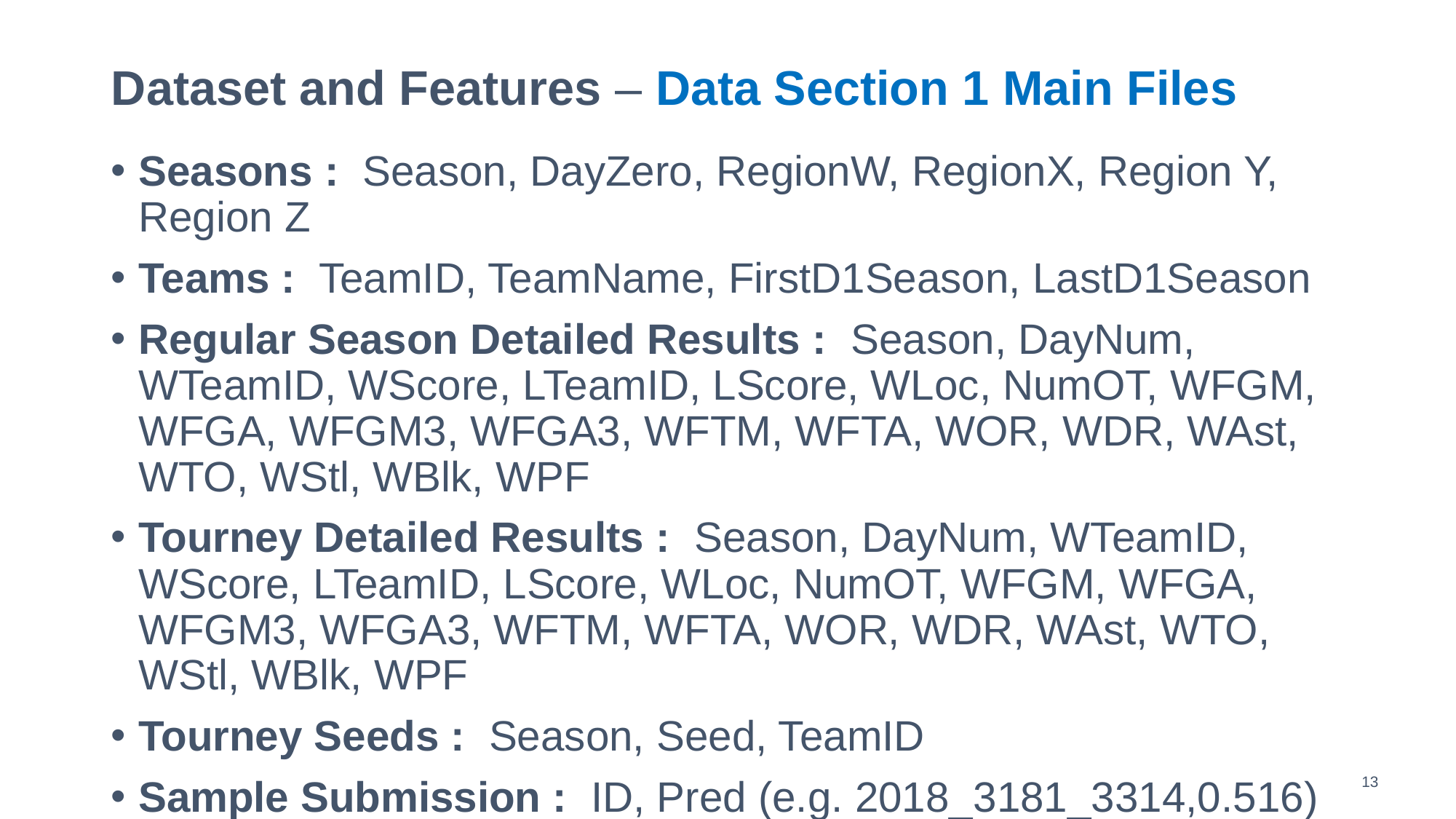

# Dataset and Features – Data Section 1 Main Files
Seasons :  Season, DayZero, RegionW, RegionX, Region Y, Region Z
Teams :  TeamID, TeamName, FirstD1Season, LastD1Season
Regular Season Detailed Results :  Season, DayNum, WTeamID, WScore, LTeamID, LScore, WLoc, NumOT, WFGM, WFGA, WFGM3, WFGA3, WFTM, WFTA, WOR, WDR, WAst, WTO, WStl, WBlk, WPF
Tourney Detailed Results :  Season, DayNum, WTeamID, WScore, LTeamID, LScore, WLoc, NumOT, WFGM, WFGA, WFGM3, WFGA3, WFTM, WFTA, WOR, WDR, WAst, WTO, WStl, WBlk, WPF
Tourney Seeds :  Season, Seed, TeamID
Sample Submission :  ID, Pred (e.g. 2018_3181_3314,0.516)

13